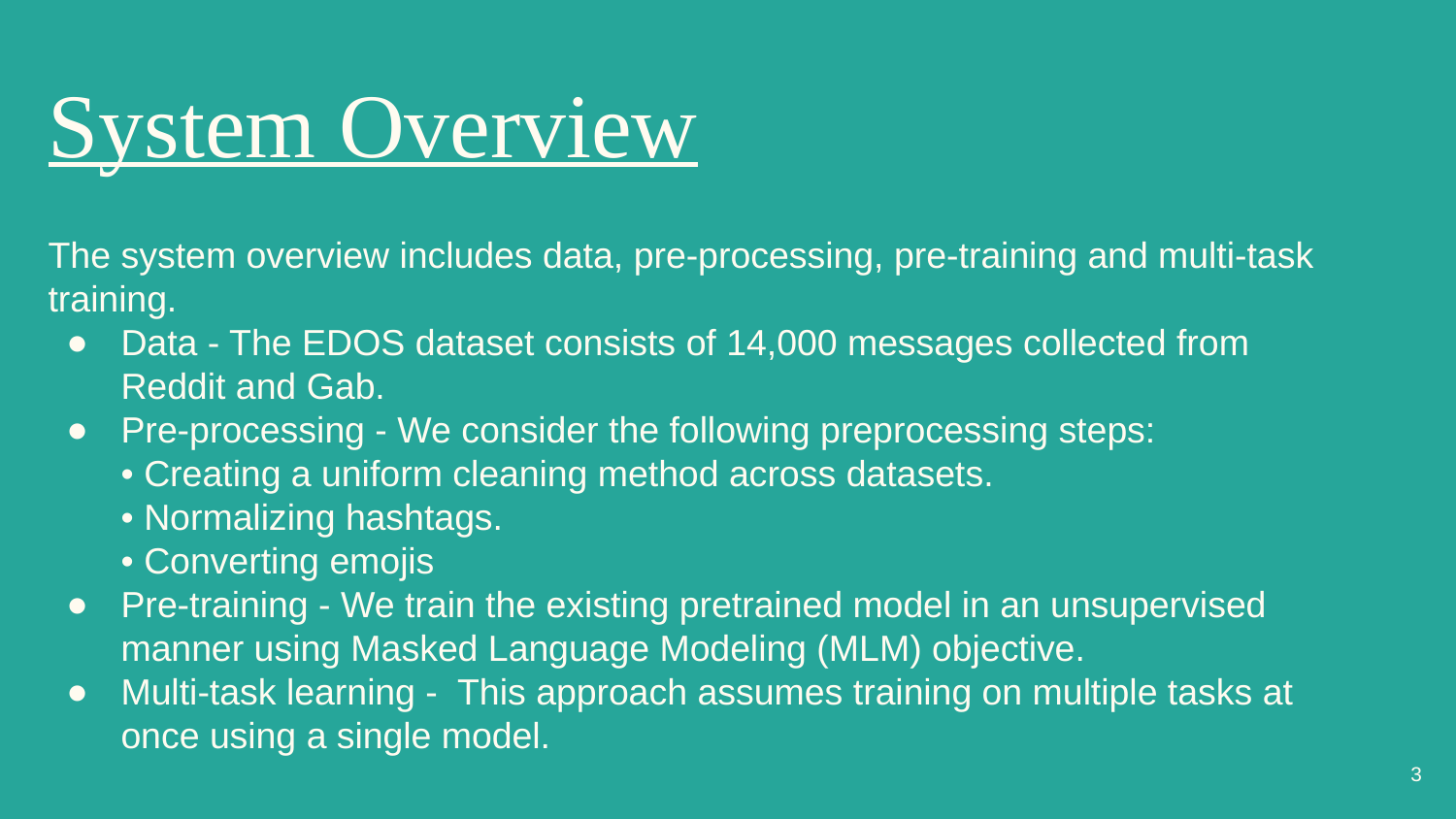

# System Overview

The system overview includes data, pre-processing, pre-training and multi-task training.
Data - The EDOS dataset consists of 14,000 messages collected from Reddit and Gab.
Pre-processing - We consider the following preprocessing steps:
• Creating a uniform cleaning method across datasets.
• Normalizing hashtags.
• Converting emojis
Pre-training - We train the existing pretrained model in an unsupervised manner using Masked Language Modeling (MLM) objective.
Multi-task learning -  This approach assumes training on multiple tasks at once using a single model.
3